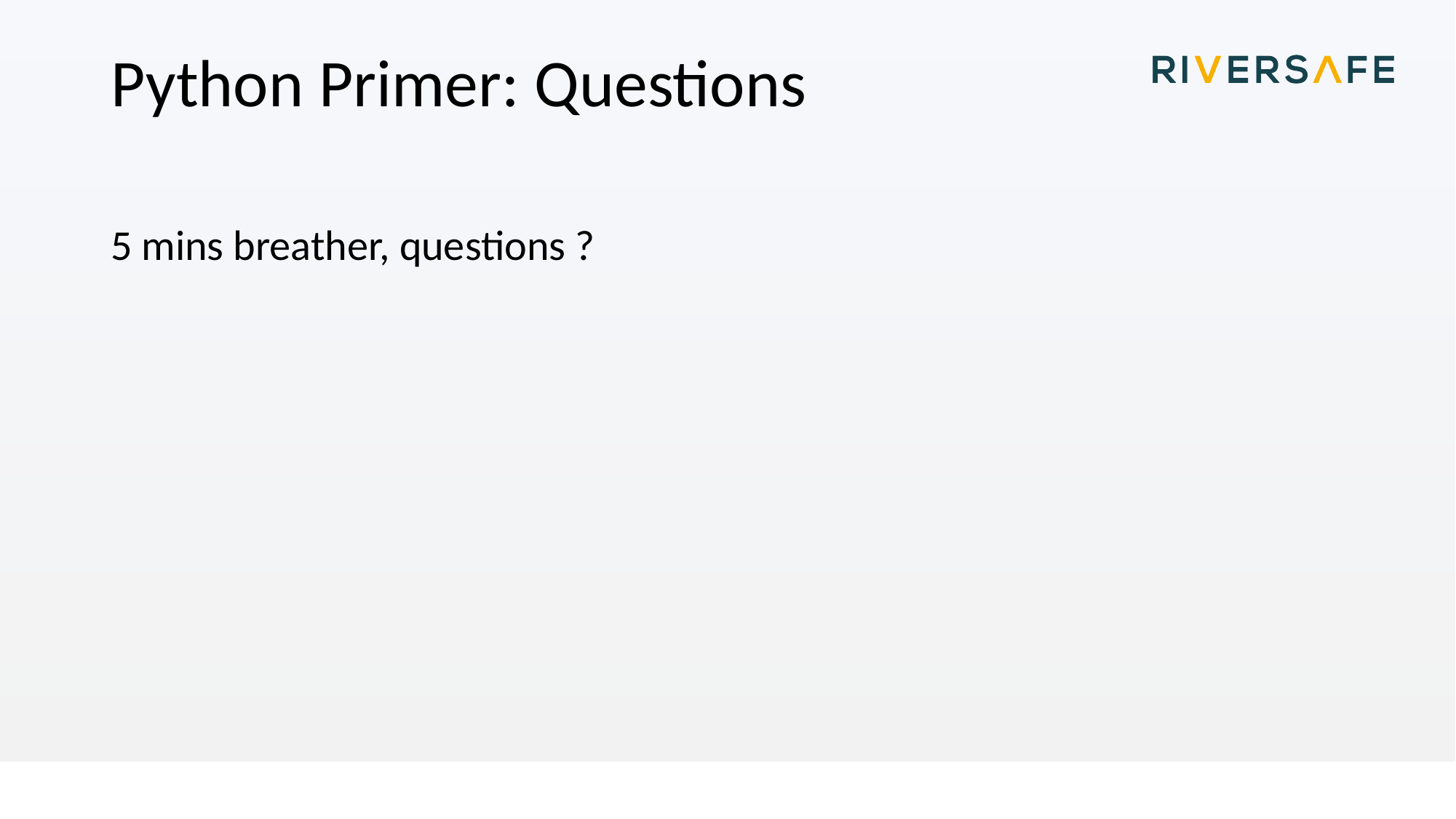

# Python Primer: Questions
5 mins breather, questions ?